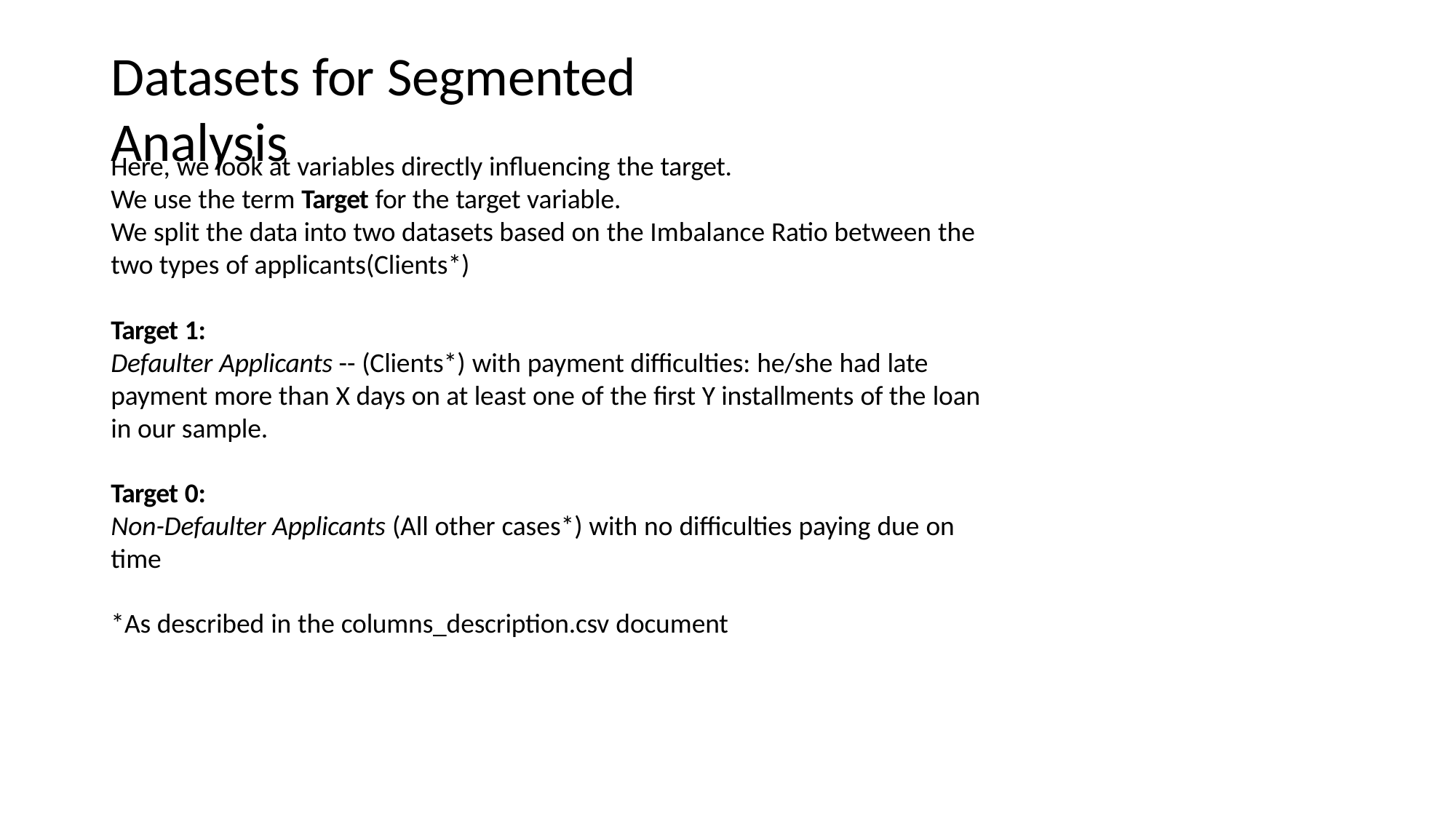

# Datasets for Segmented Analysis
Here, we look at variables directly influencing the target.  We use the term Target for the target variable.
We split the data into two datasets based on the Imbalance Ratio between the  two types of applicants(Clients*)

Target 1:
Defaulter Applicants -- (Clients*) with payment difficulties: he/she had late  payment more than X days on at least one of the first Y installments of the loan  in our sample.

Target 0:
Non-Defaulter Applicants (All other cases*) with no difficulties paying due on  time

*As described in the columns_description.csv document